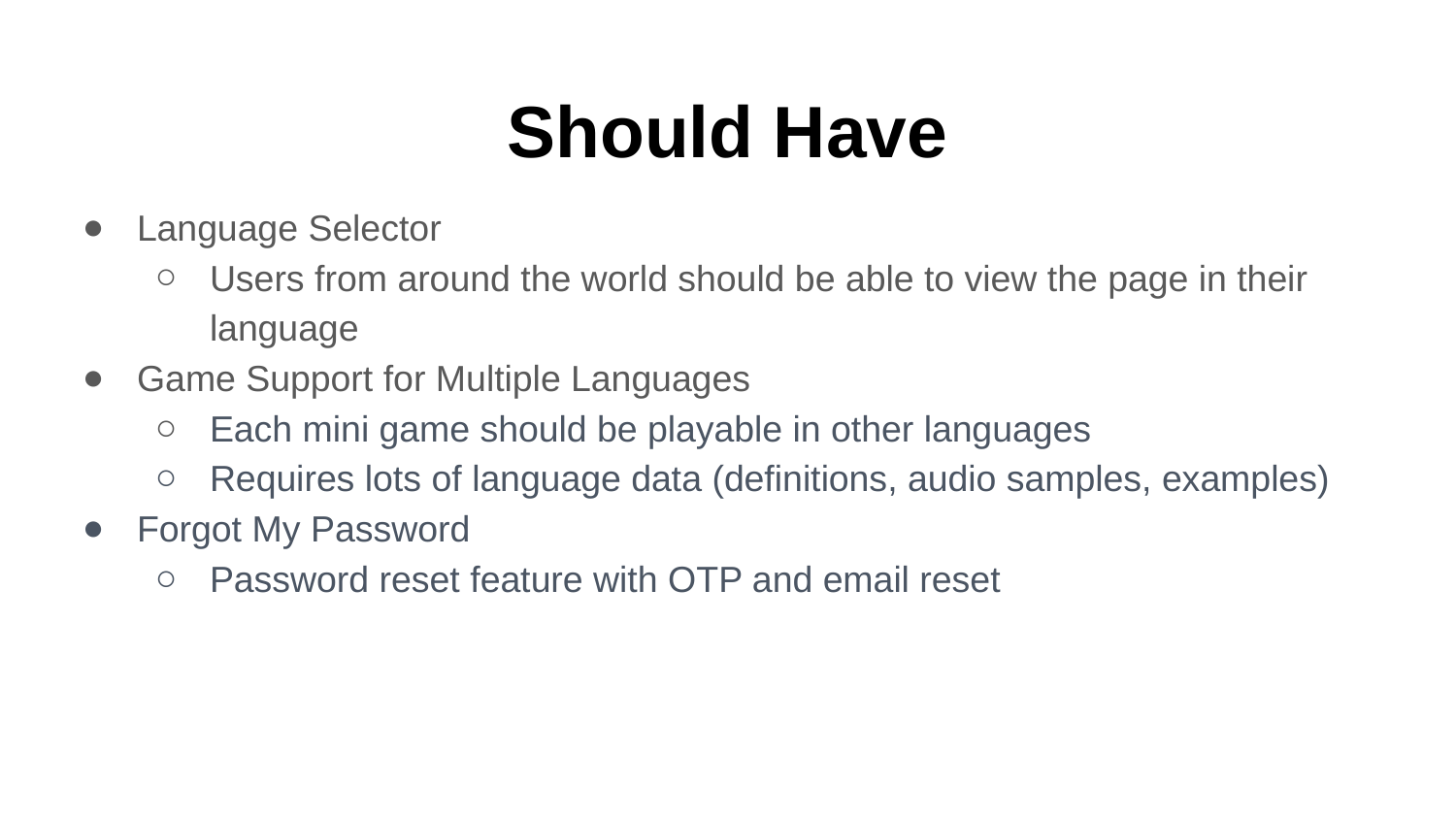

# Should Have
Language Selector
Users from around the world should be able to view the page in their language
Game Support for Multiple Languages
Each mini game should be playable in other languages
Requires lots of language data (definitions, audio samples, examples)
Forgot My Password
Password reset feature with OTP and email reset